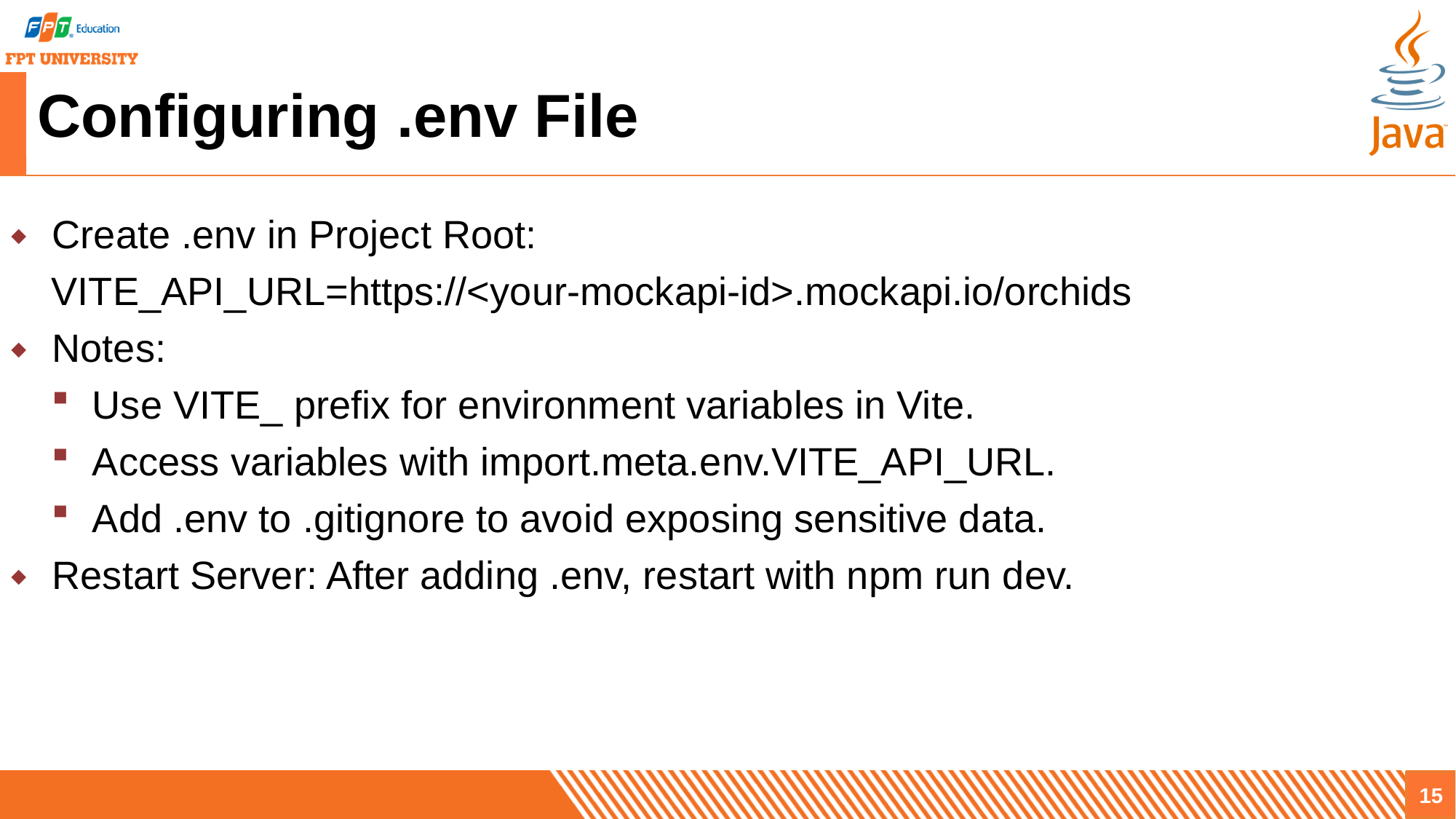

# Configuring .env File
Create .env in Project Root:
VITE_API_URL=https://<your-mockapi-id>.mockapi.io/orchids
Notes:
Use VITE_ prefix for environment variables in Vite.
Access variables with import.meta.env.VITE_API_URL.
Add .env to .gitignore to avoid exposing sensitive data.
Restart Server: After adding .env, restart with npm run dev.
15